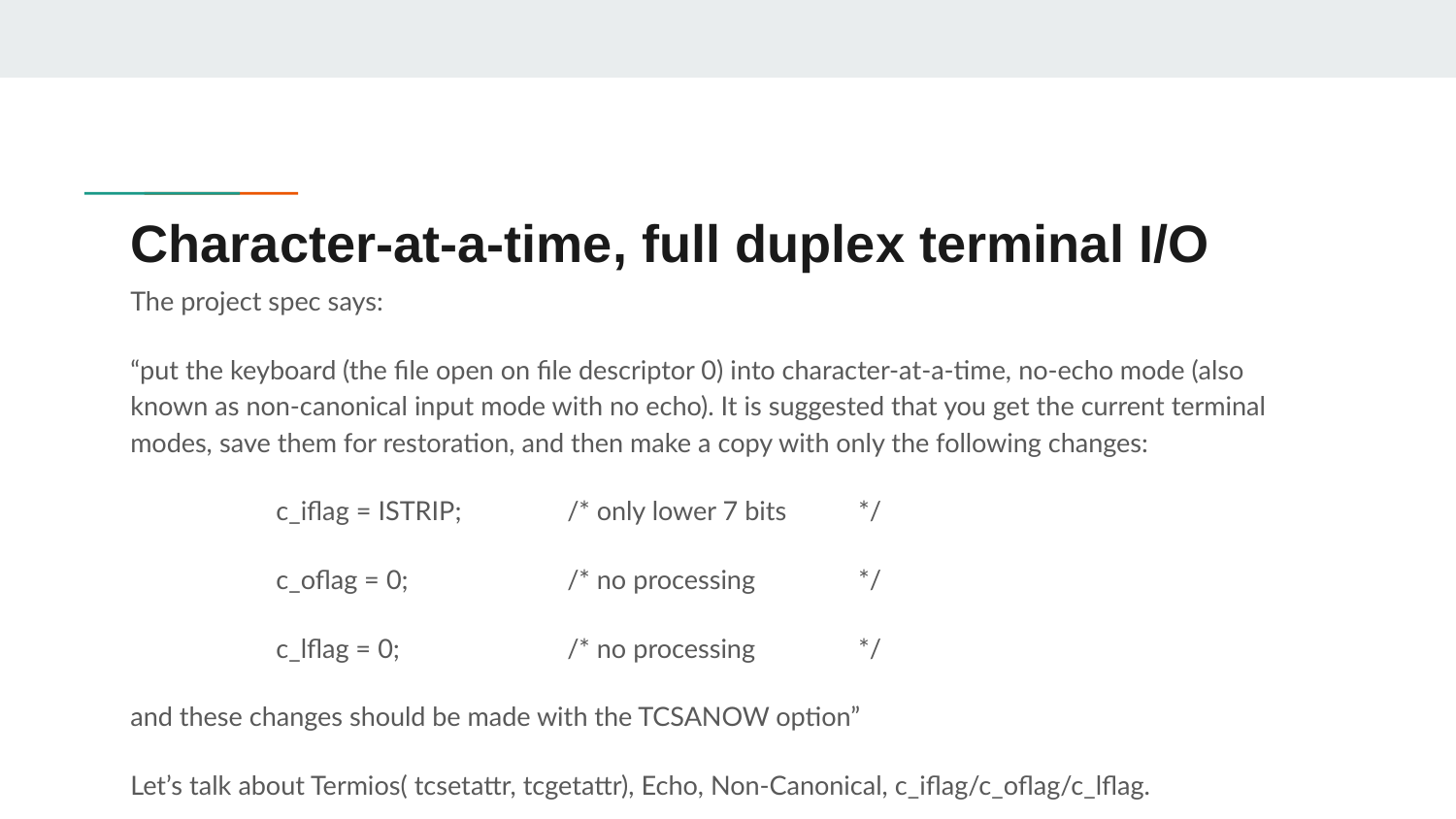

# Character-at-a-time, full duplex terminal I/O
The project spec says:
“put the keyboard (the file open on file descriptor 0) into character-at-a-time, no-echo mode (also known as non-canonical input mode with no echo). It is suggested that you get the current terminal modes, save them for restoration, and then make a copy with only the following changes:
	c_iflag = ISTRIP;	/* only lower 7 bits	*/
	c_oflag = 0;		/* no processing	*/
	c_lflag = 0;		/* no processing	*/
and these changes should be made with the TCSANOW option”
Let’s talk about Termios( tcsetattr, tcgetattr), Echo, Non-Canonical, c_iflag/c_oflag/c_lflag.